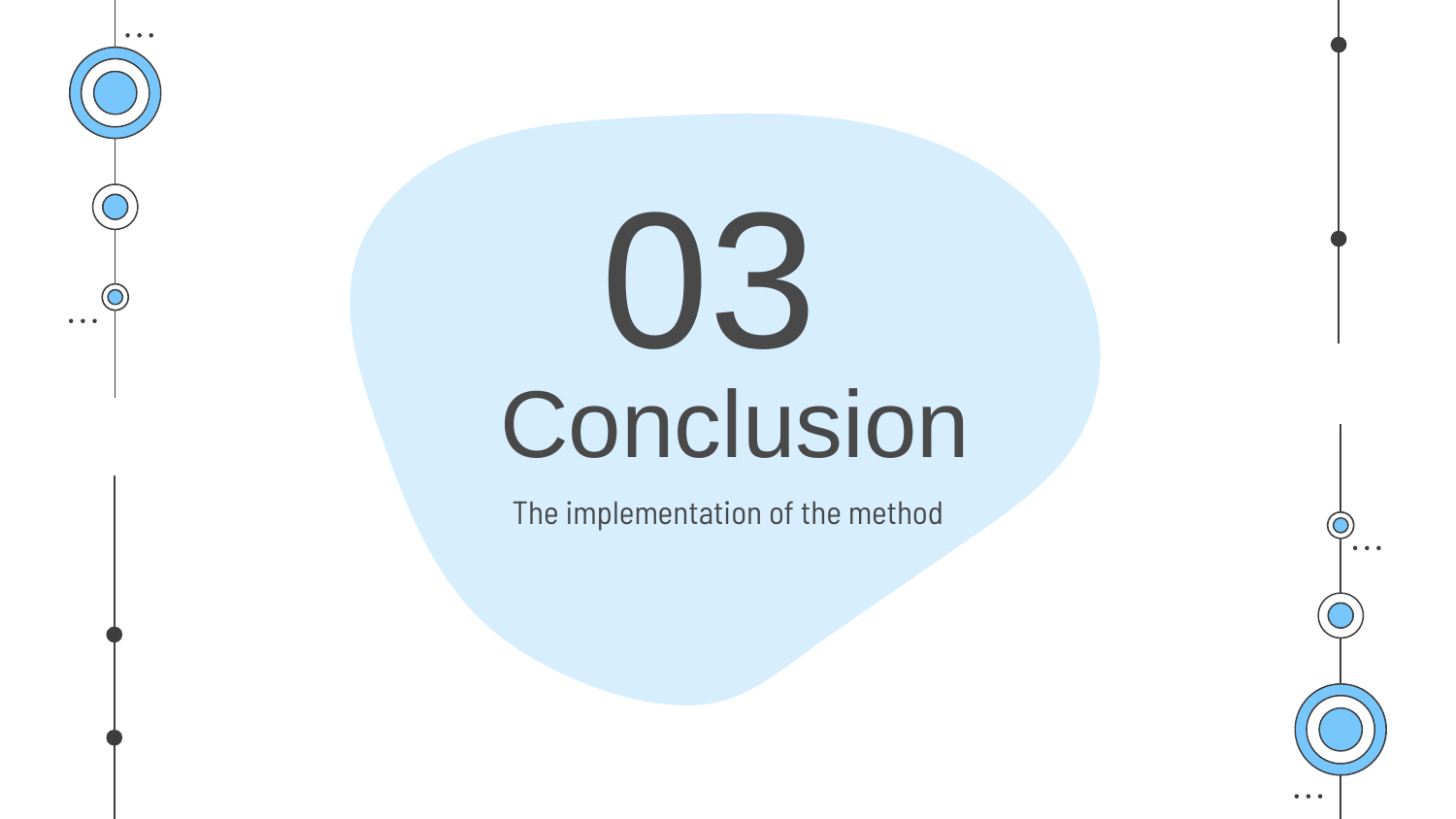

03
# Conclusion
The implementation of the method